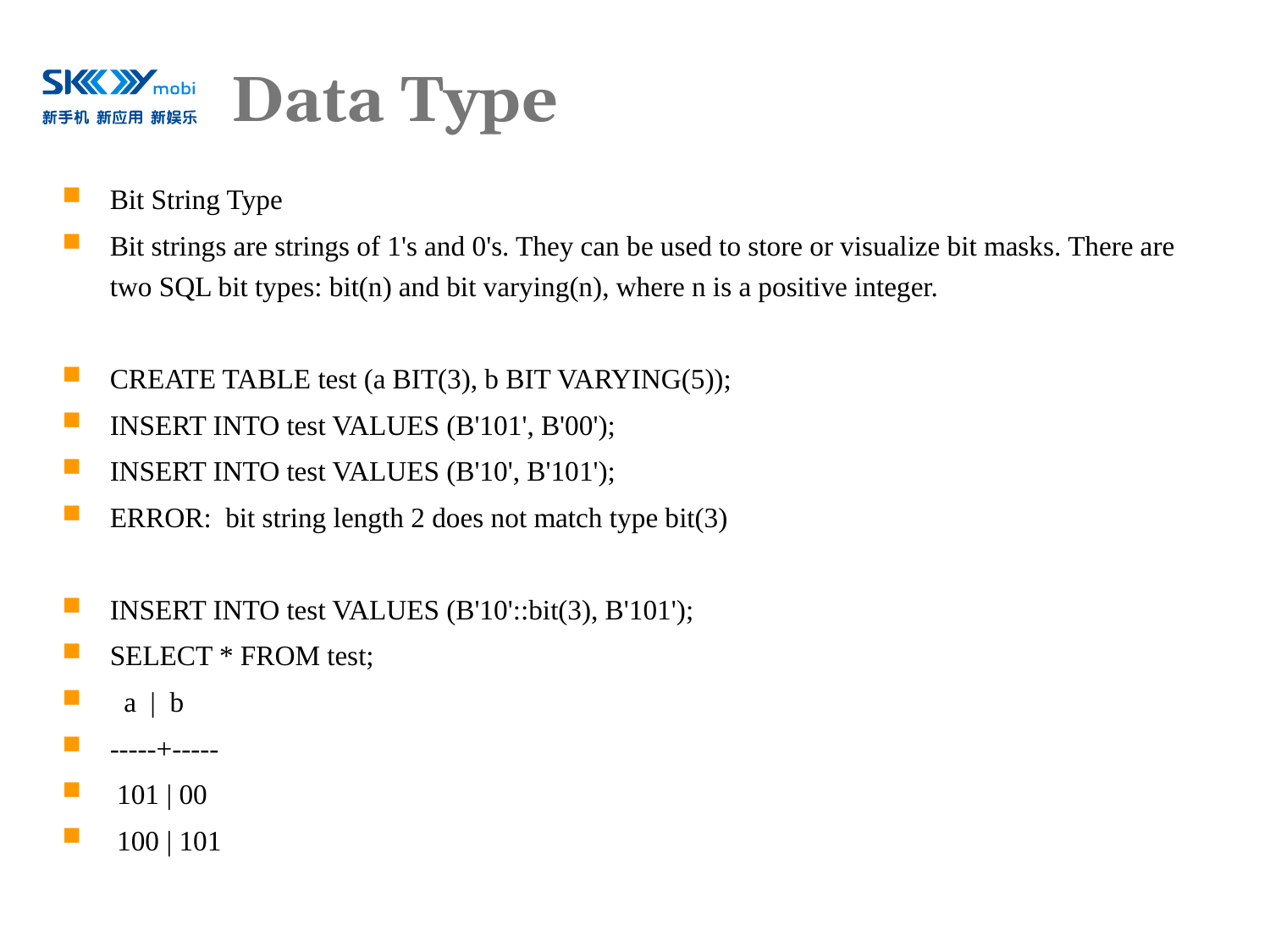

# Data Type
Bit String Type
Bit strings are strings of 1's and 0's. They can be used to store or visualize bit masks. There are two SQL bit types: bit(n) and bit varying(n), where n is a positive integer.

CREATE TABLE test (a BIT(3), b BIT VARYING(5));
INSERT INTO test VALUES (B'101', B'00');
INSERT INTO test VALUES (B'10', B'101');
ERROR:  bit string length 2 does not match type bit(3)

INSERT INTO test VALUES (B'10'::bit(3), B'101');
SELECT * FROM test;
  a  |  b
-----+-----
 101 | 00
 100 | 101